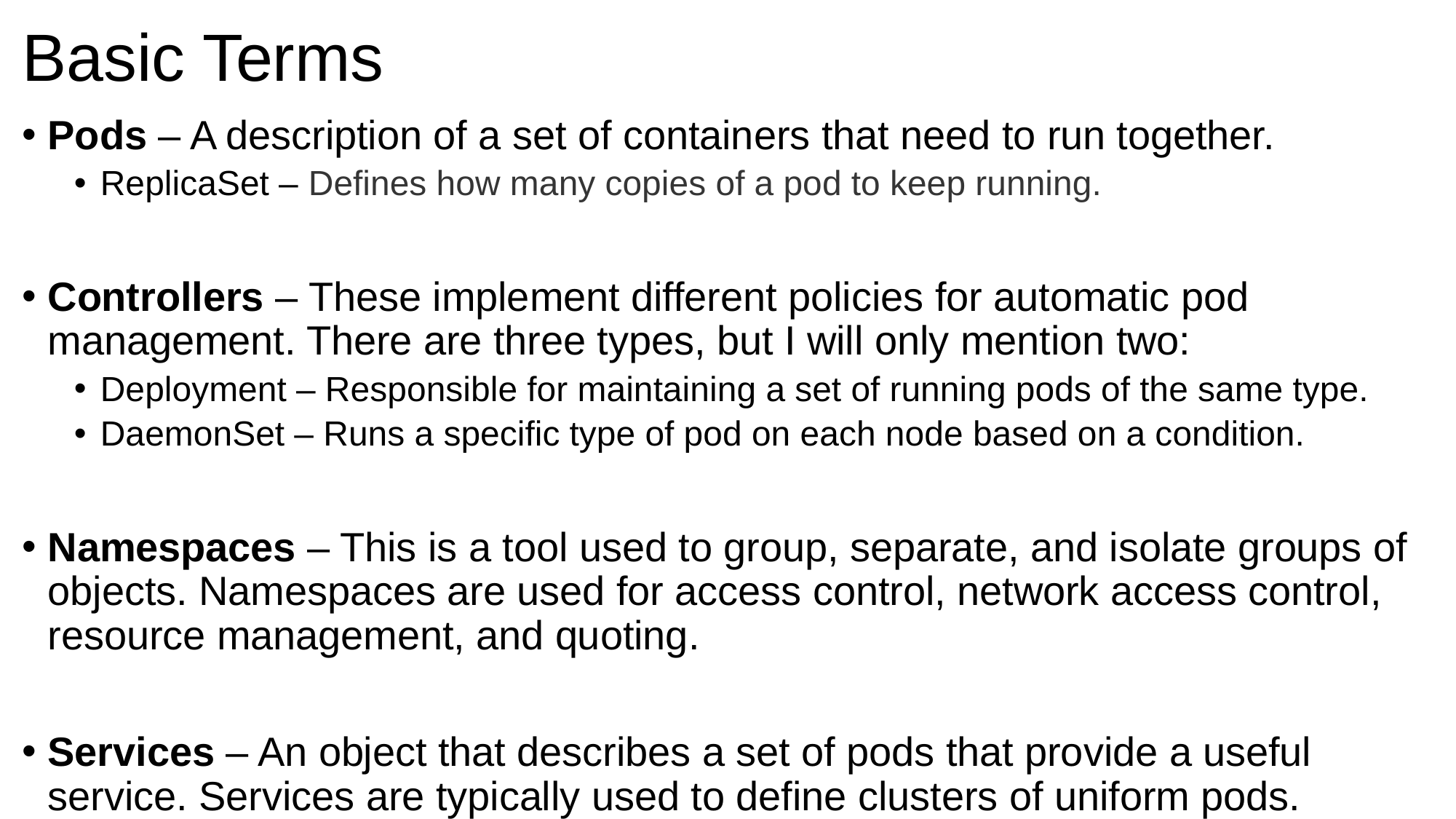

# Basic Terms
Pods – A description of a set of containers that need to run together.
ReplicaSet – Defines how many copies of a pod to keep running.

Controllers – These implement different policies for automatic pod management. There are three types, but I will only mention two:
Deployment – Responsible for maintaining a set of running pods of the same type.
DaemonSet – Runs a specific type of pod on each node based on a condition.

Namespaces – This is a tool used to group, separate, and isolate groups of objects. Namespaces are used for access control, network access control, resource management, and quoting.

Services – An object that describes a set of pods that provide a useful service. Services are typically used to define clusters of uniform pods.